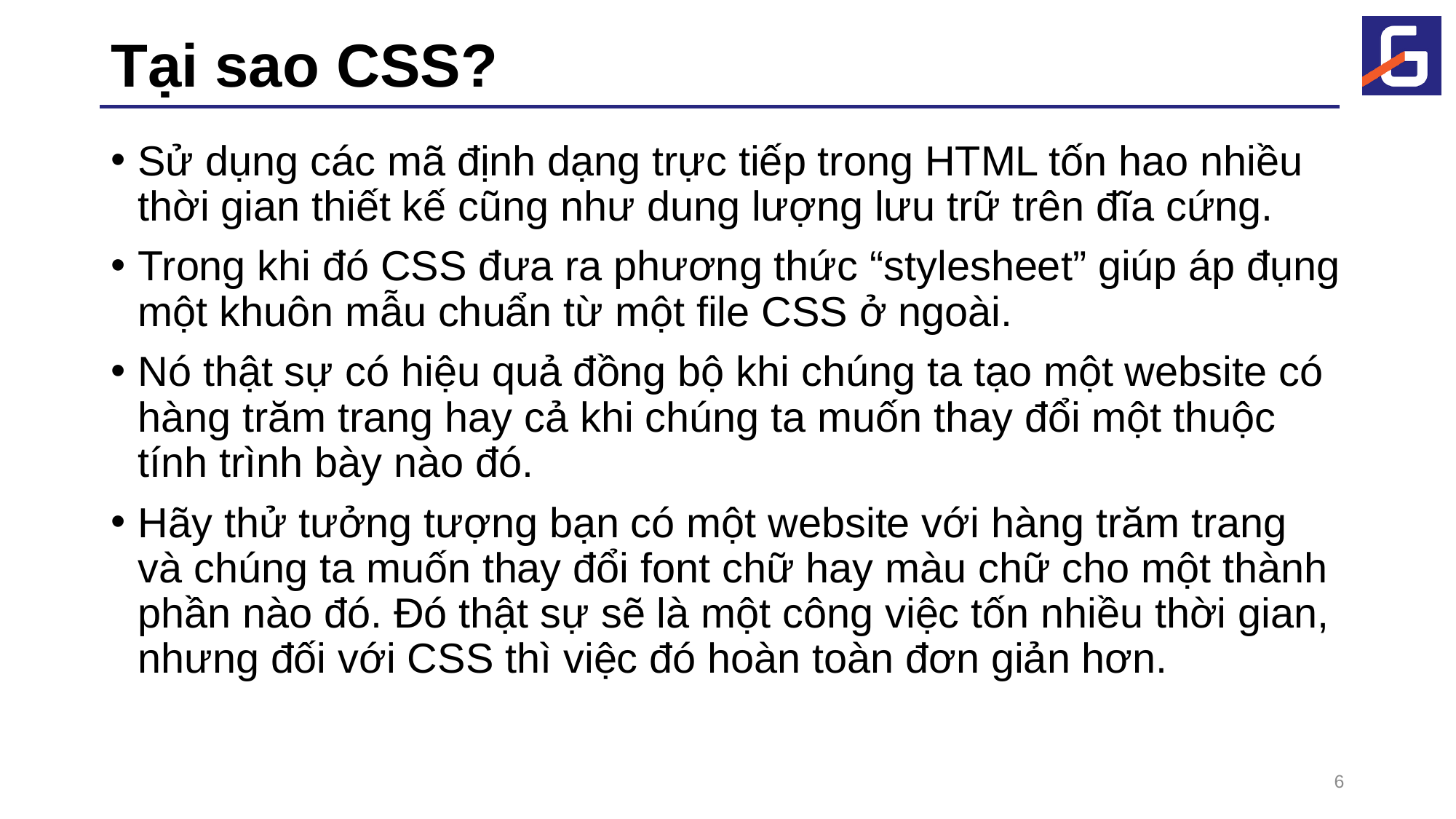

# Tại sao CSS?
Sử dụng các mã định dạng trực tiếp trong HTML tốn hao nhiều thời gian thiết kế cũng như dung lượng lưu trữ trên đĩa cứng.
Trong khi đó CSS đưa ra phương thức “stylesheet” giúp áp đụng một khuôn mẫu chuẩn từ một file CSS ở ngoài.
Nó thật sự có hiệu quả đồng bộ khi chúng ta tạo một website có hàng trăm trang hay cả khi chúng ta muốn thay đổi một thuộc tính trình bày nào đó.
Hãy thử tưởng tượng bạn có một website với hàng trăm trang và chúng ta muốn thay đổi font chữ hay màu chữ cho một thành phần nào đó. Đó thật sự sẽ là một công việc tốn nhiều thời gian,  nhưng đối với CSS thì việc đó hoàn toàn đơn giản hơn.
6